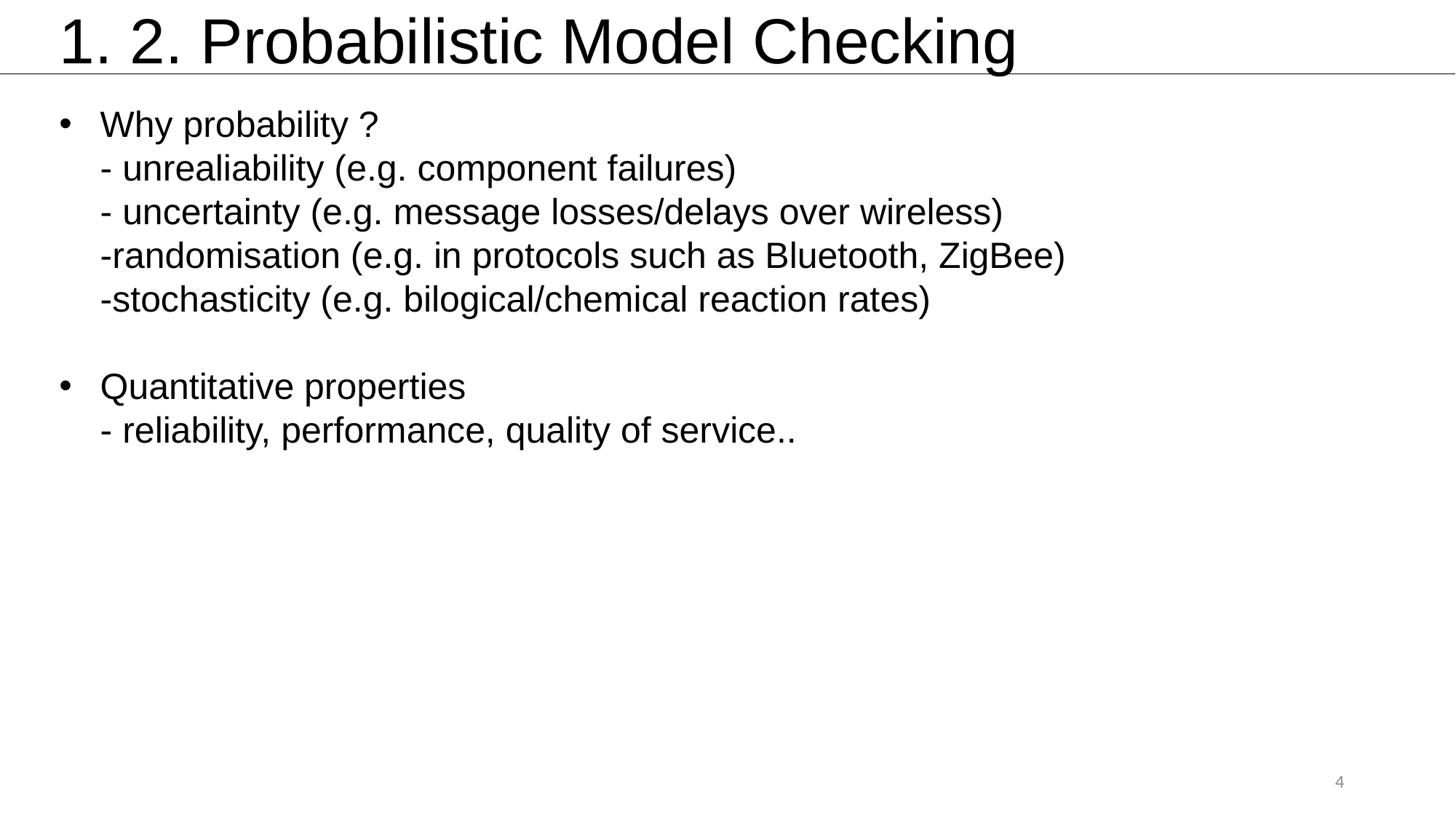

# 1. 2. Probabilistic Model Checking
Why probability ?
- unrealiability (e.g. component failures)
- uncertainty (e.g. message losses/delays over wireless)
-randomisation (e.g. in protocols such as Bluetooth, ZigBee)
-stochasticity (e.g. bilogical/chemical reaction rates)

Quantitative properties
- reliability, performance, quality of service..
4